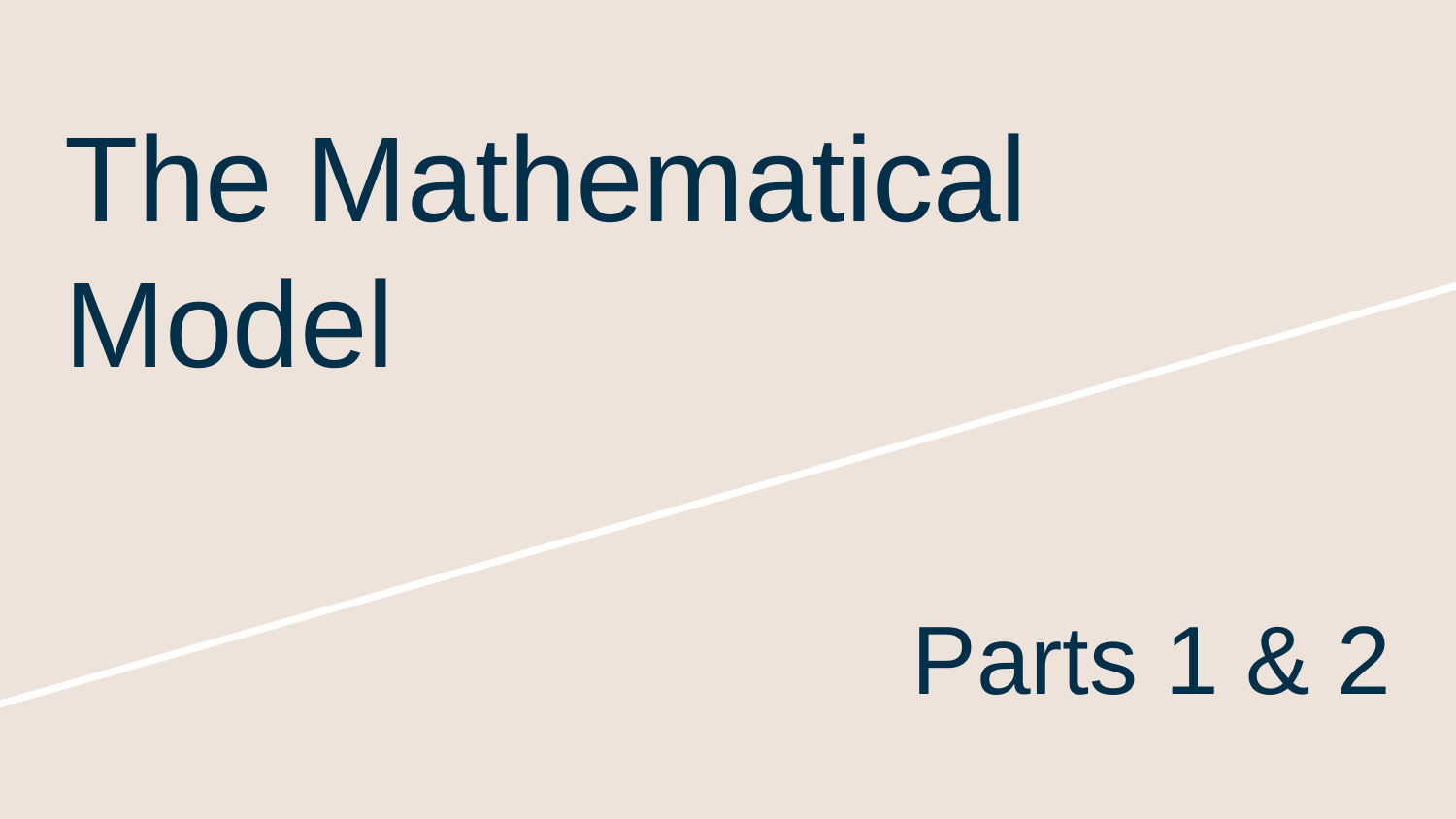

# The Mathematical Model
Parts 1 & 2